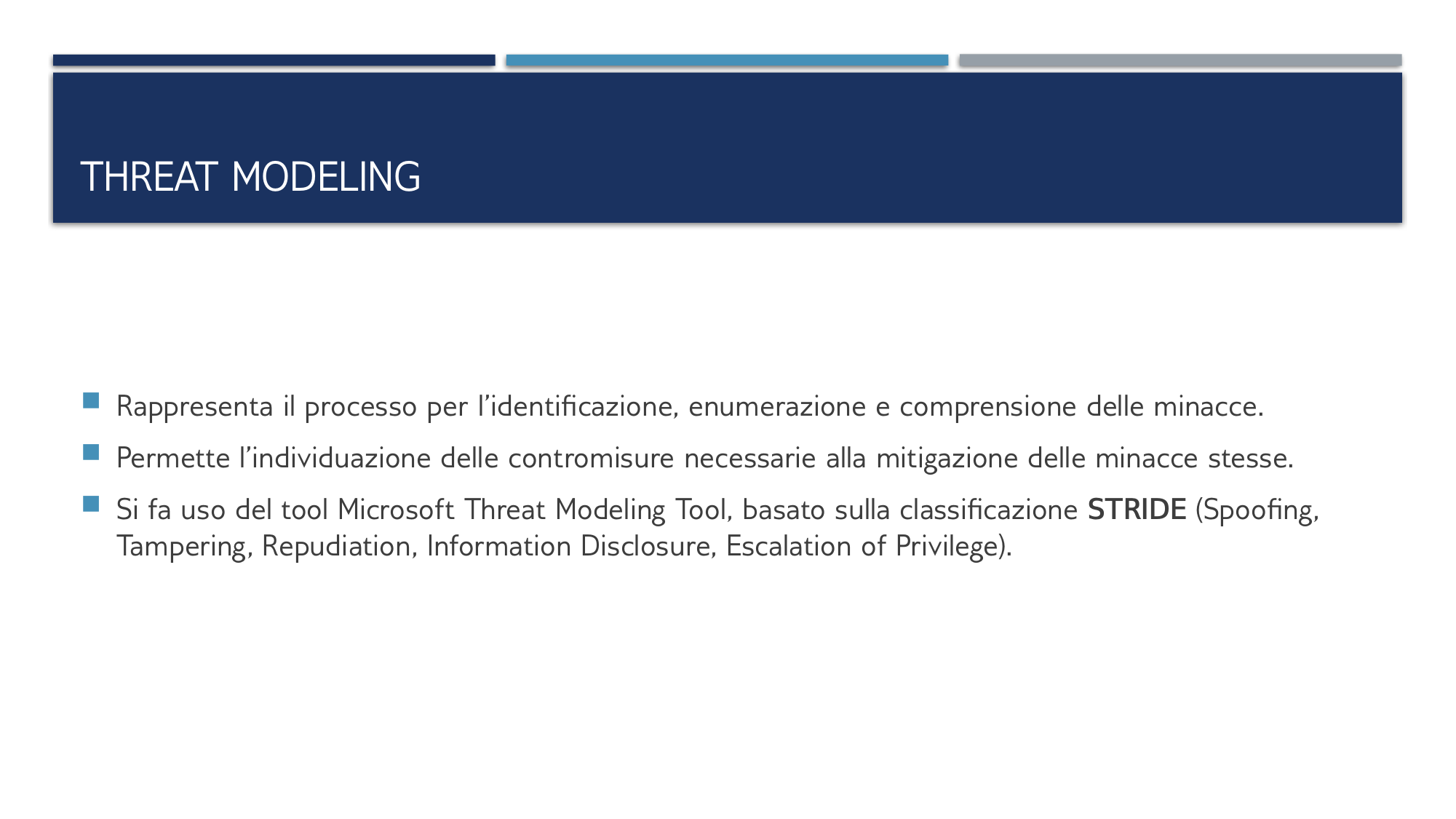

# Threat MODELING
Rappresenta il processo per l’identificazione, enumerazione e comprensione delle minacce.
Permette l’individuazione delle contromisure necessarie alla mitigazione delle minacce stesse.
Si fa uso del tool Microsoft Threat Modeling Tool, basato sulla classificazione STRIDE (Spoofing, Tampering, Repudiation, Information Disclosure, Escalation of Privilege).